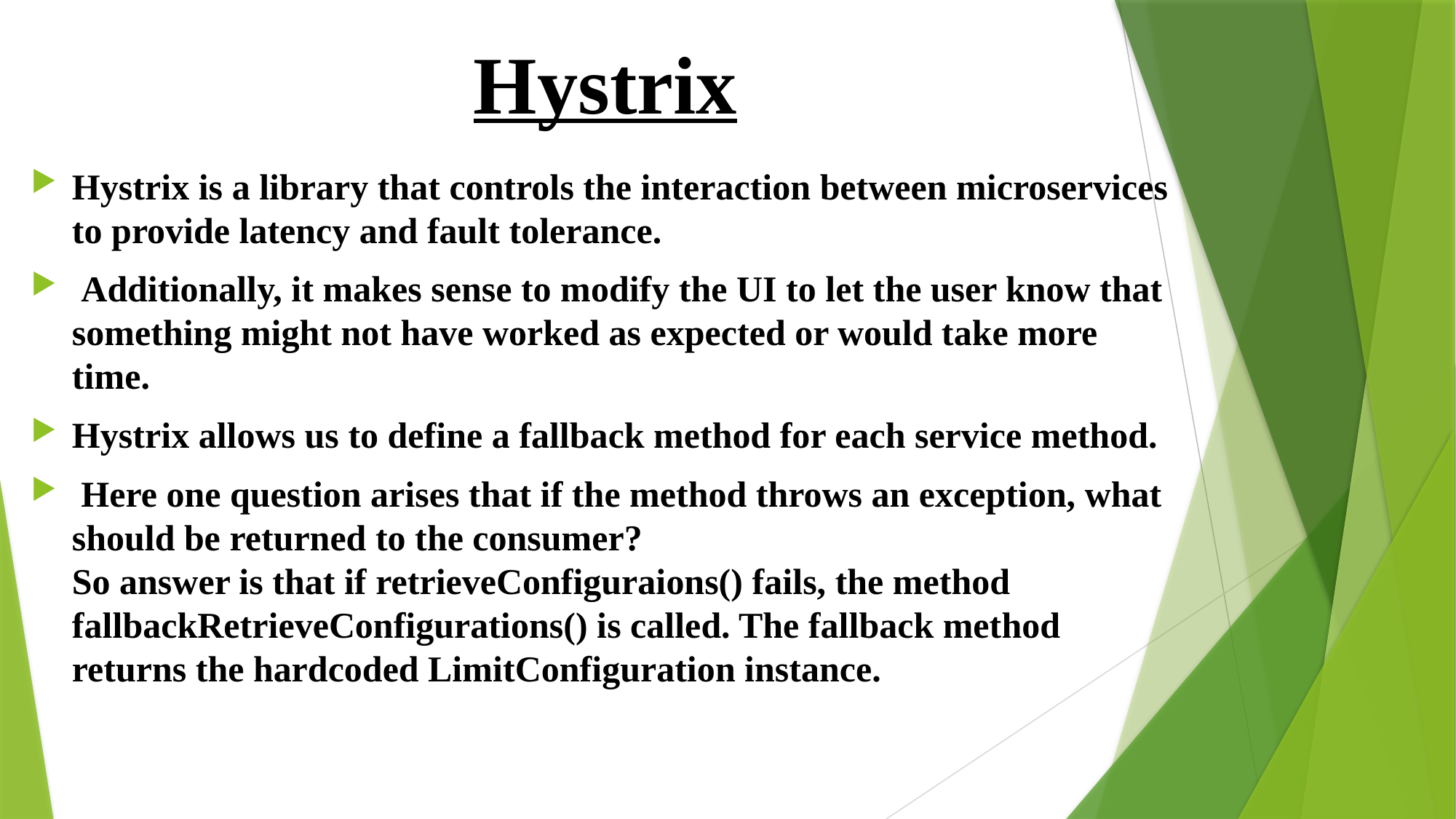

# Hystrix
Hystrix is a library that controls the interaction between microservices to provide latency and fault tolerance.
 Additionally, it makes sense to modify the UI to let the user know that something might not have worked as expected or would take more time.
Hystrix allows us to define a fallback method for each service method.
 Here one question arises that if the method throws an exception, what should be returned to the consumer?                                                            So answer is that if retrieveConfiguraions() fails, the method fallbackRetrieveConfigurations() is called. The fallback method returns the hardcoded LimitConfiguration instance.